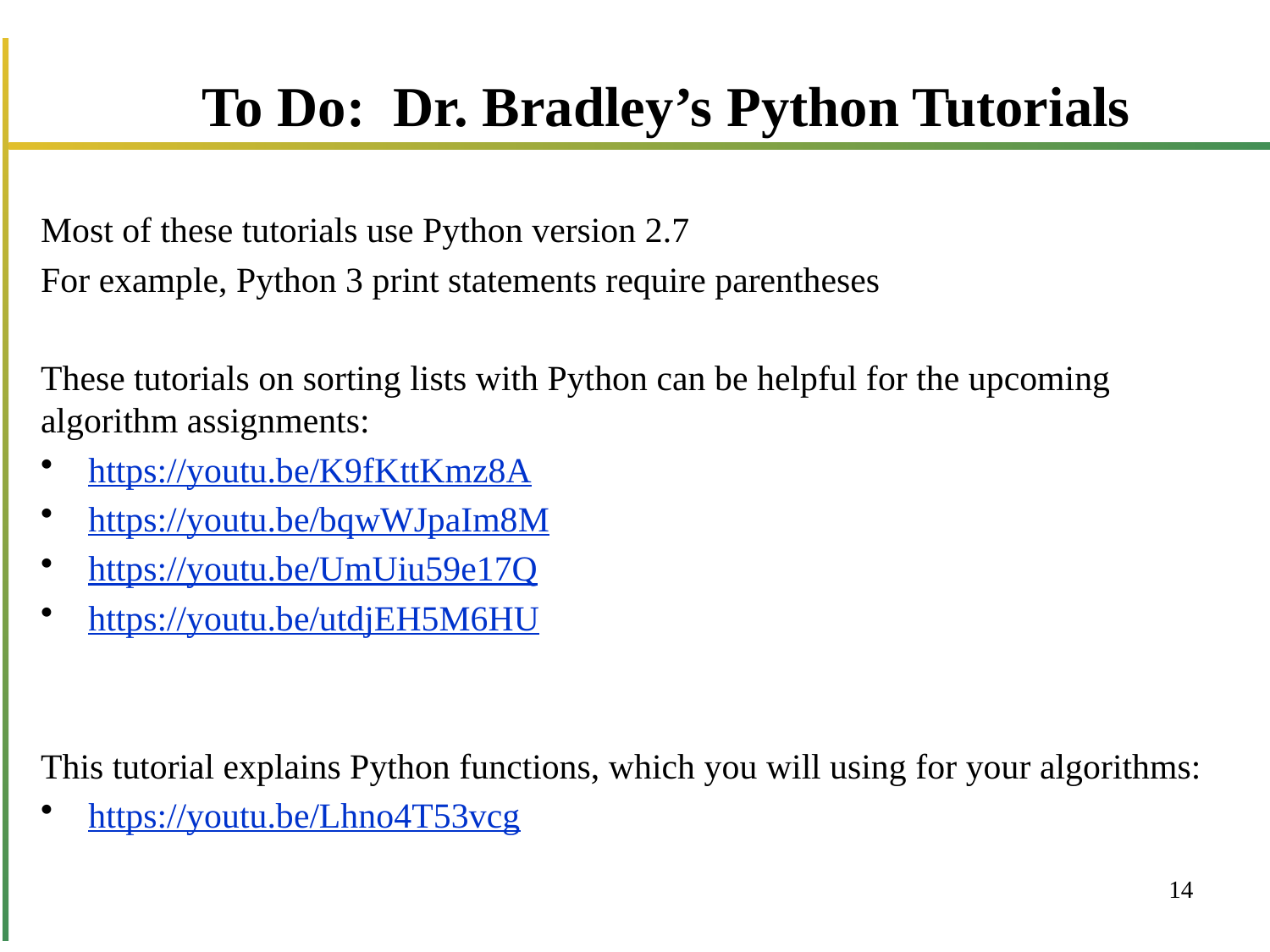

# To Do:  Dr. Bradley’s Python Tutorials
Most of these tutorials use Python version 2.7
For example, Python 3 print statements require parentheses

These tutorials on sorting lists with Python can be helpful for the upcoming algorithm assignments:
https://youtu.be/K9fKttKmz8A
https://youtu.be/bqwWJpaIm8M
https://youtu.be/UmUiu59e17Q
https://youtu.be/utdjEH5M6HU

This tutorial explains Python functions, which you will using for your algorithms:
https://youtu.be/Lhno4T53vcg

14